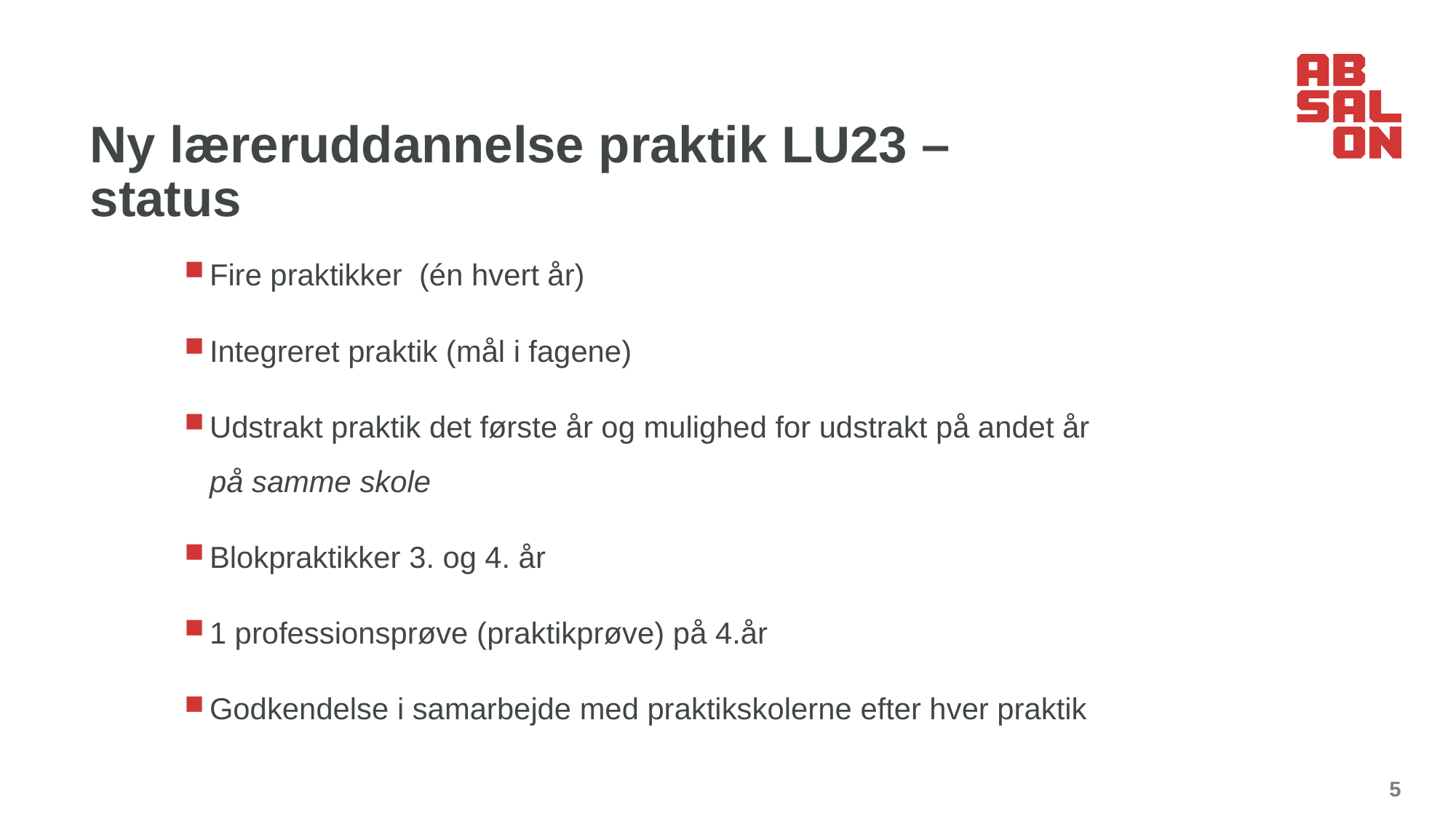

# Ny læreruddannelse praktik LU23 – status
Fire praktikker  (én hvert år)
Integreret praktik (mål i fagene)
Udstrakt praktik det første år og mulighed for udstrakt på andet år på samme skole
Blokpraktikker 3. og 4. år
1 professionsprøve (praktikprøve) på 4.år
Godkendelse i samarbejde med praktikskolerne efter hver praktik

5
4. februar 2024